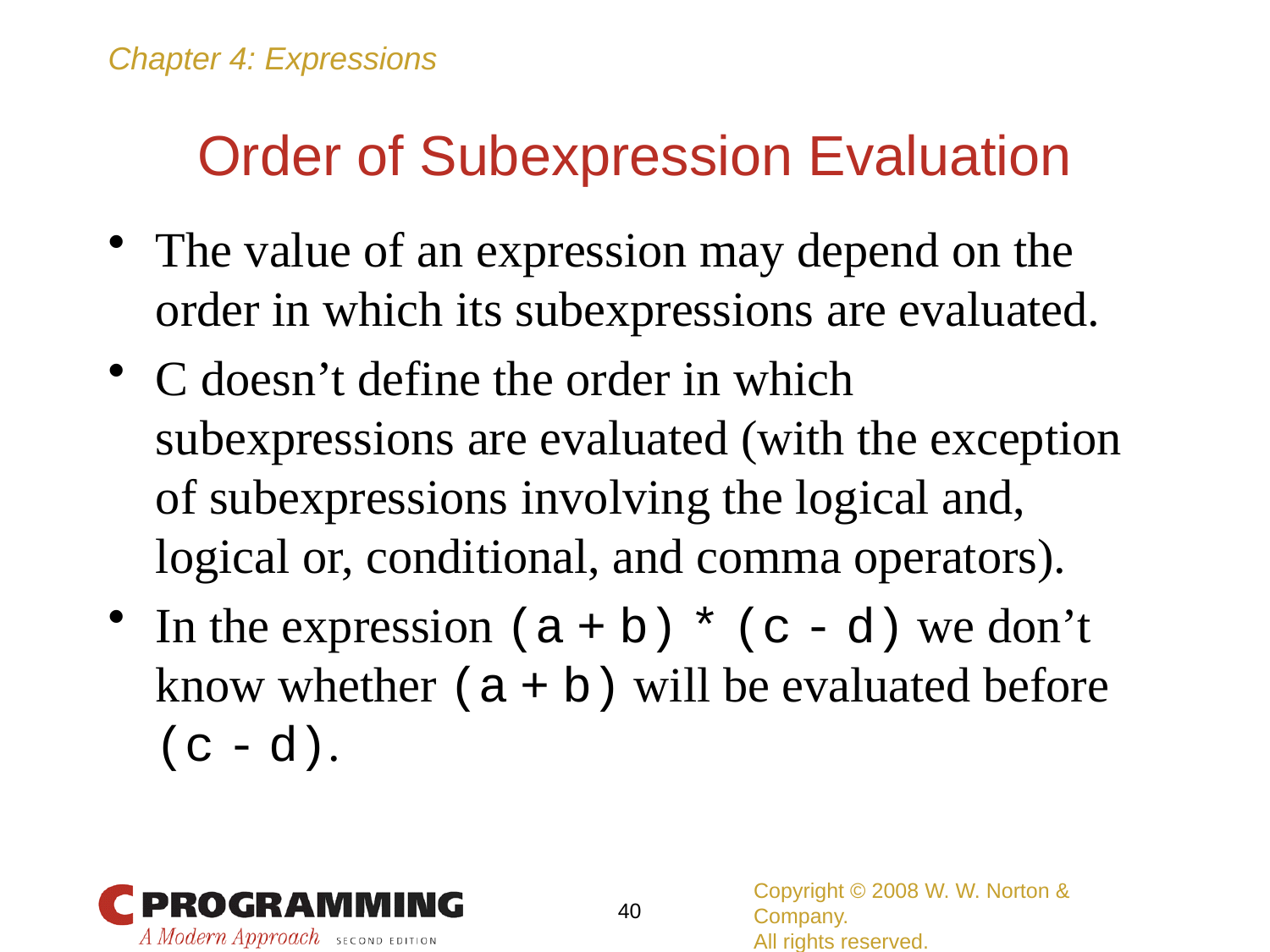

# Order of Subexpression Evaluation
The value of an expression may depend on the order in which its subexpressions are evaluated.
C doesn’t define the order in which subexpressions are evaluated (with the exception of subexpressions involving the logical and, logical or, conditional, and comma operators).
In the expression (a + b) * (c - d) we don’t know whether (a + b) will be evaluated before (c - d).

Copyright © 2008 W. W. Norton & Company.
All rights reserved.
40